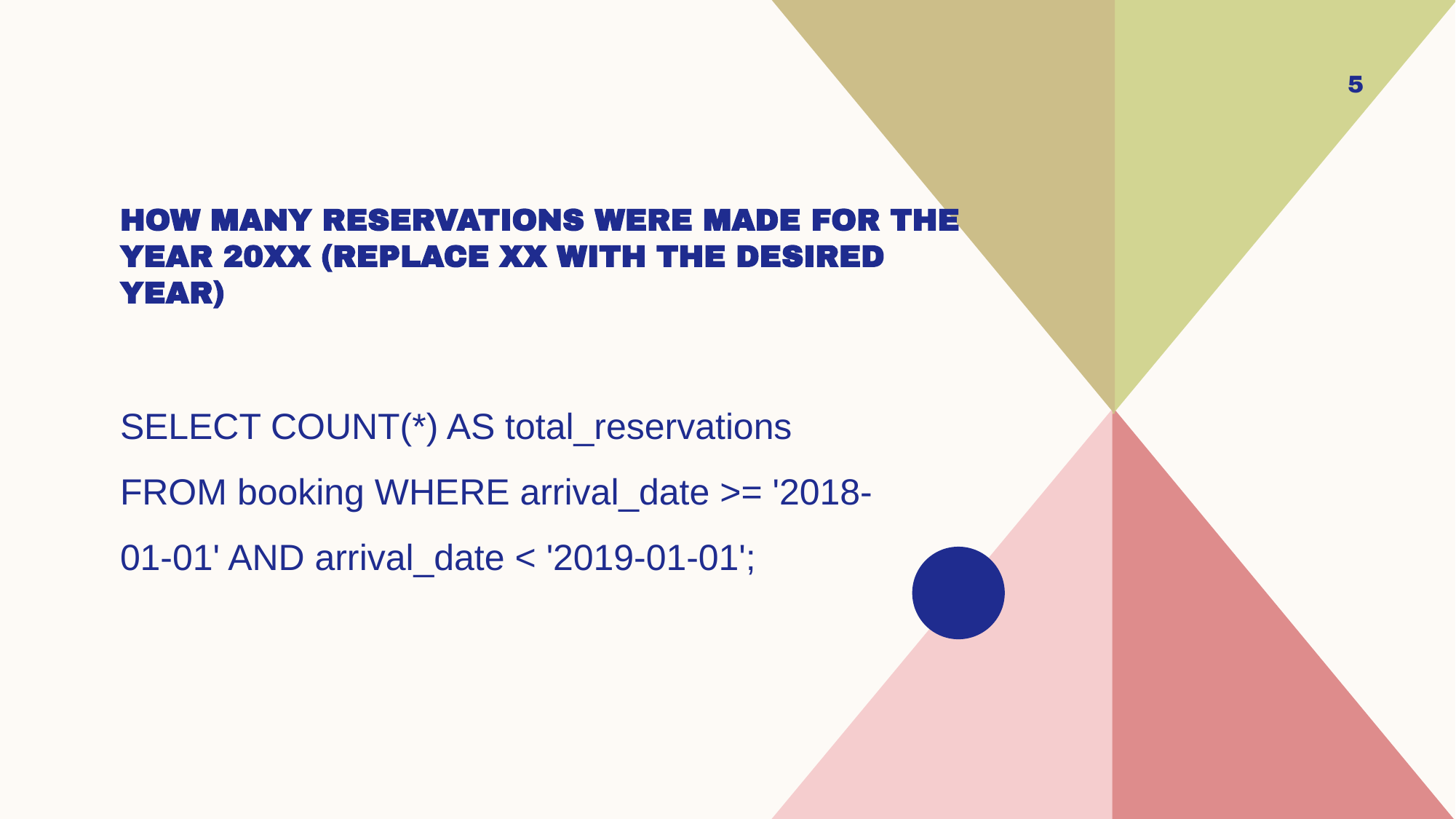

5
# How many reservations were made for the year 20XX (replace XX with the desired year)
SELECT COUNT(*) AS total_reservations FROM booking WHERE arrival_date >= '2018-01-01' AND arrival_date < '2019-01-01';